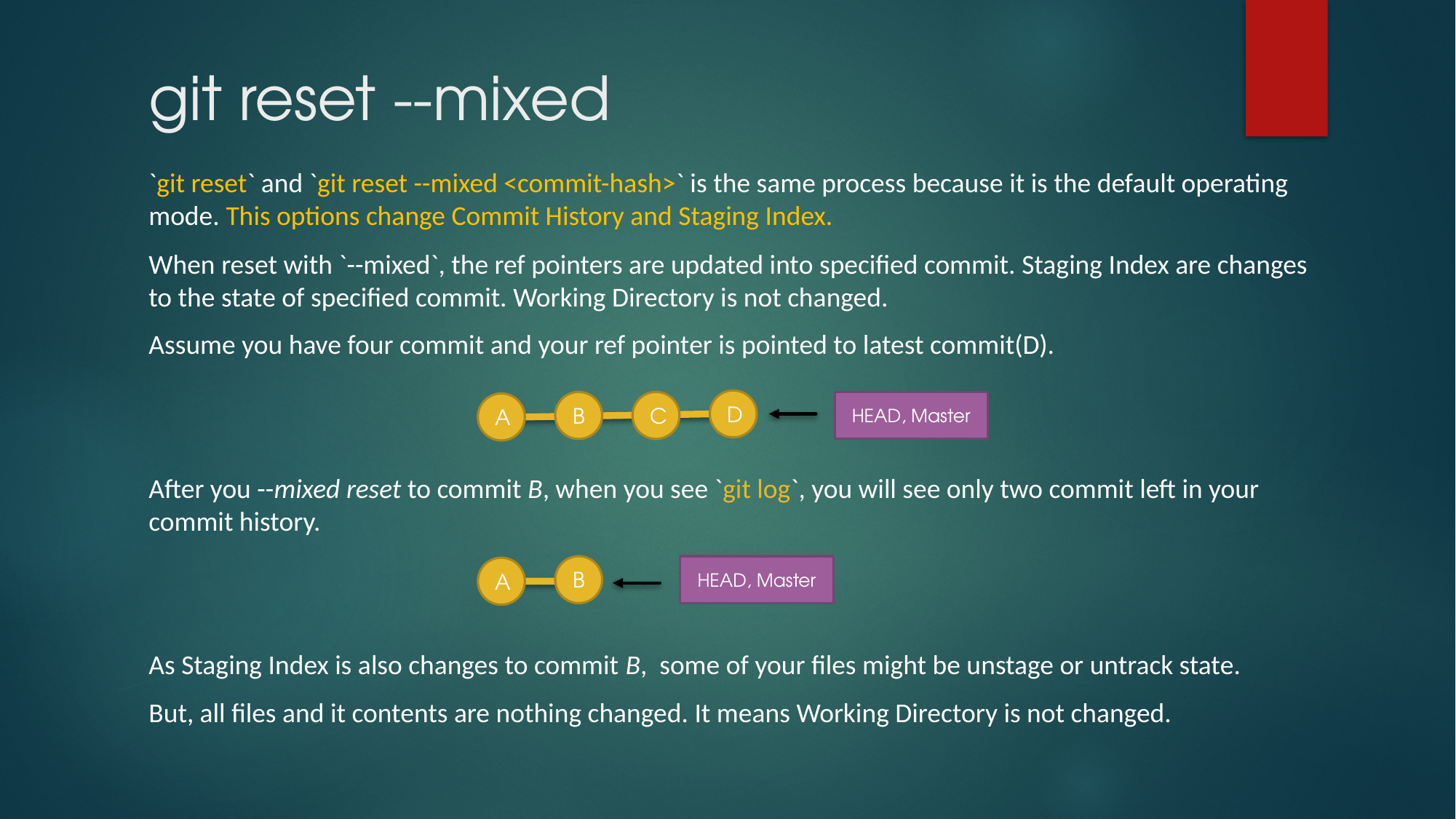

# git reset --mixed
`git reset` and `git reset --mixed <commit-hash>` is the same process because it is the default operating mode. This options change Commit History and Staging Index.
When reset with `--mixed`, the ref pointers are updated into specified commit. Staging Index are changes to the state of specified commit. Working Directory is not changed.
Assume you have four commit and your ref pointer is pointed to latest commit(D).

After you --mixed reset to commit B, when you see `git log`, you will see only two commit left in your commit history.

As Staging Index is also changes to commit B,  some of your files might be unstage or untrack state.
But, all files and it contents are nothing changed. It means Working Directory is not changed.
D
B
C
HEAD, Master
A
B
HEAD, Master
A